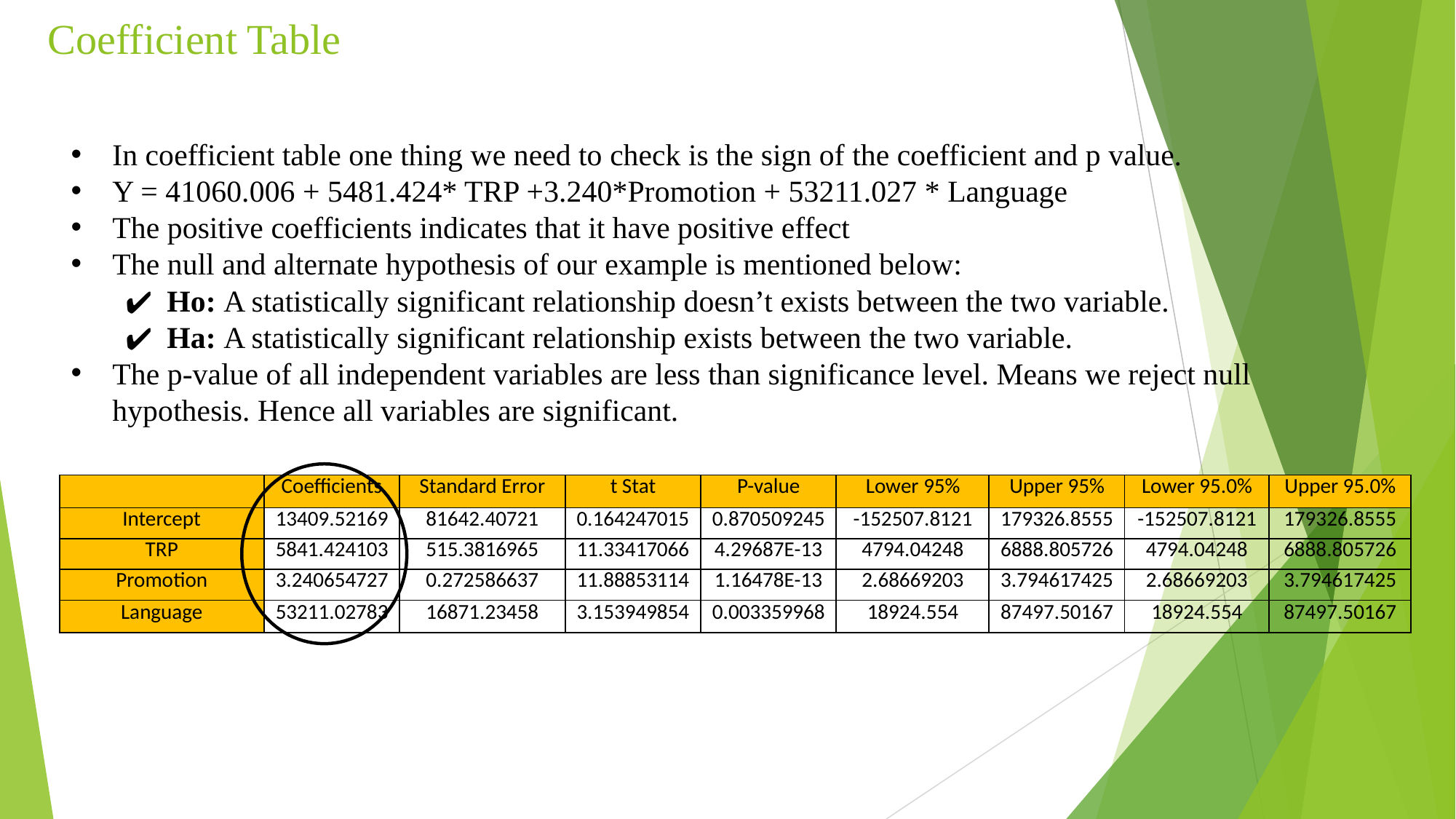

# Coefficient Table
In coefficient table one thing we need to check is the sign of the coefficient and p value.
Y = 41060.006 + 5481.424* TRP +3.240*Promotion + 53211.027 * Language
The positive coefficients indicates that it have positive effect
The null and alternate hypothesis of our example is mentioned below:
Ho: A statistically significant relationship doesn’t exists between the two variable.
Ha: A statistically significant relationship exists between the two variable.
The p-value of all independent variables are less than significance level. Means we reject null
hypothesis. Hence all variables are significant.

|  | Coefficients | Standard Error | t Stat | P-value | Lower 95% | Upper 95% | Lower 95.0% | Upper 95.0% |
| --- | --- | --- | --- | --- | --- | --- | --- | --- |
| Intercept | 13409.52169 | 81642.40721 | 0.164247015 | 0.870509245 | -152507.8121 | 179326.8555 | -152507.8121 | 179326.8555 |
| TRP | 5841.424103 | 515.3816965 | 11.33417066 | 4.29687E-13 | 4794.04248 | 6888.805726 | 4794.04248 | 6888.805726 |
| Promotion | 3.240654727 | 0.272586637 | 11.88853114 | 1.16478E-13 | 2.68669203 | 3.794617425 | 2.68669203 | 3.794617425 |
| Language | 53211.02783 | 16871.23458 | 3.153949854 | 0.003359968 | 18924.554 | 87497.50167 | 18924.554 | 87497.50167 |